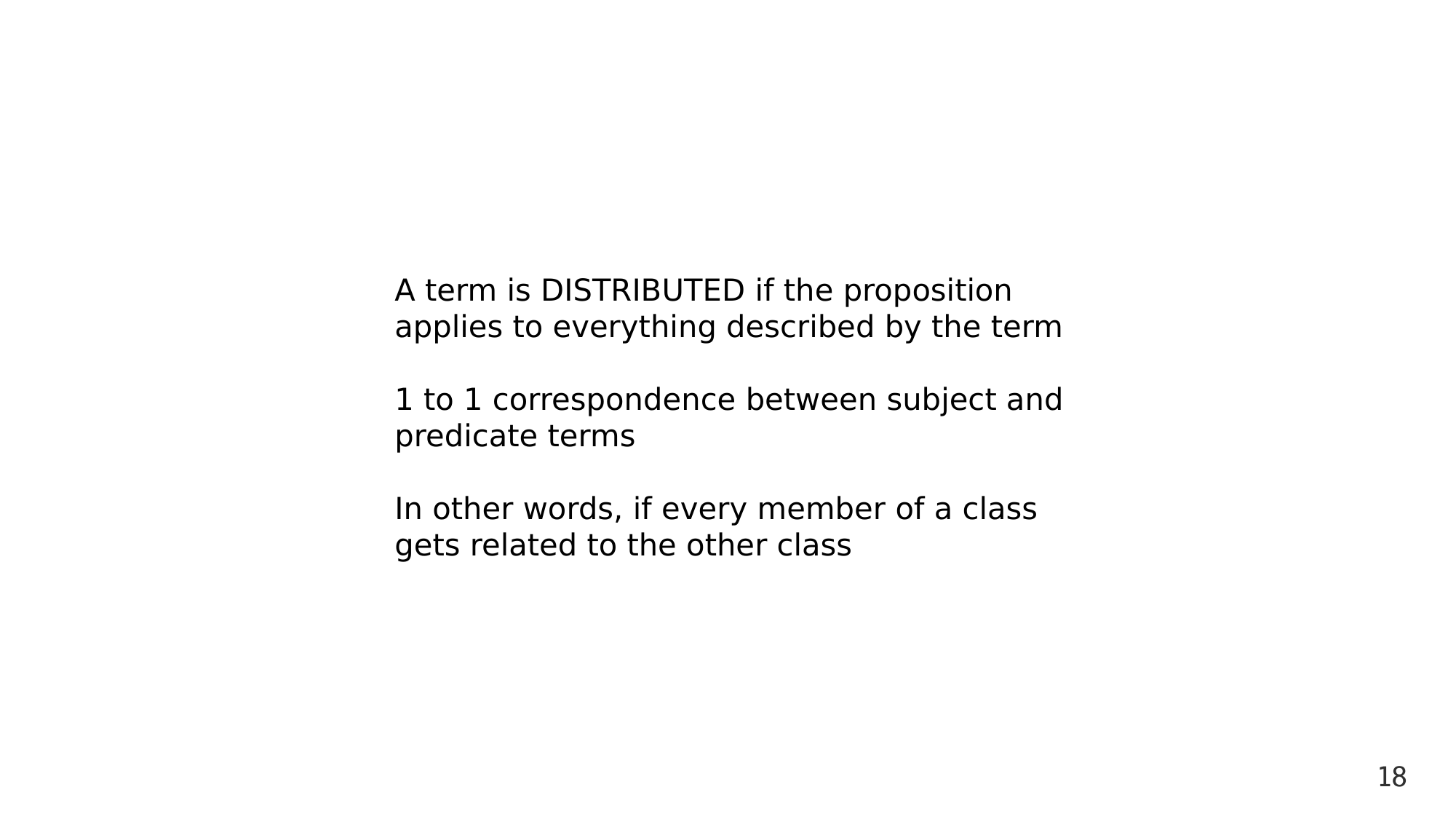

A term is DISTRIBUTED if the proposition applies to everything described by the term

1 to 1 correspondence between subject and predicate terms

In other words, if every member of a class gets related to the other class
18